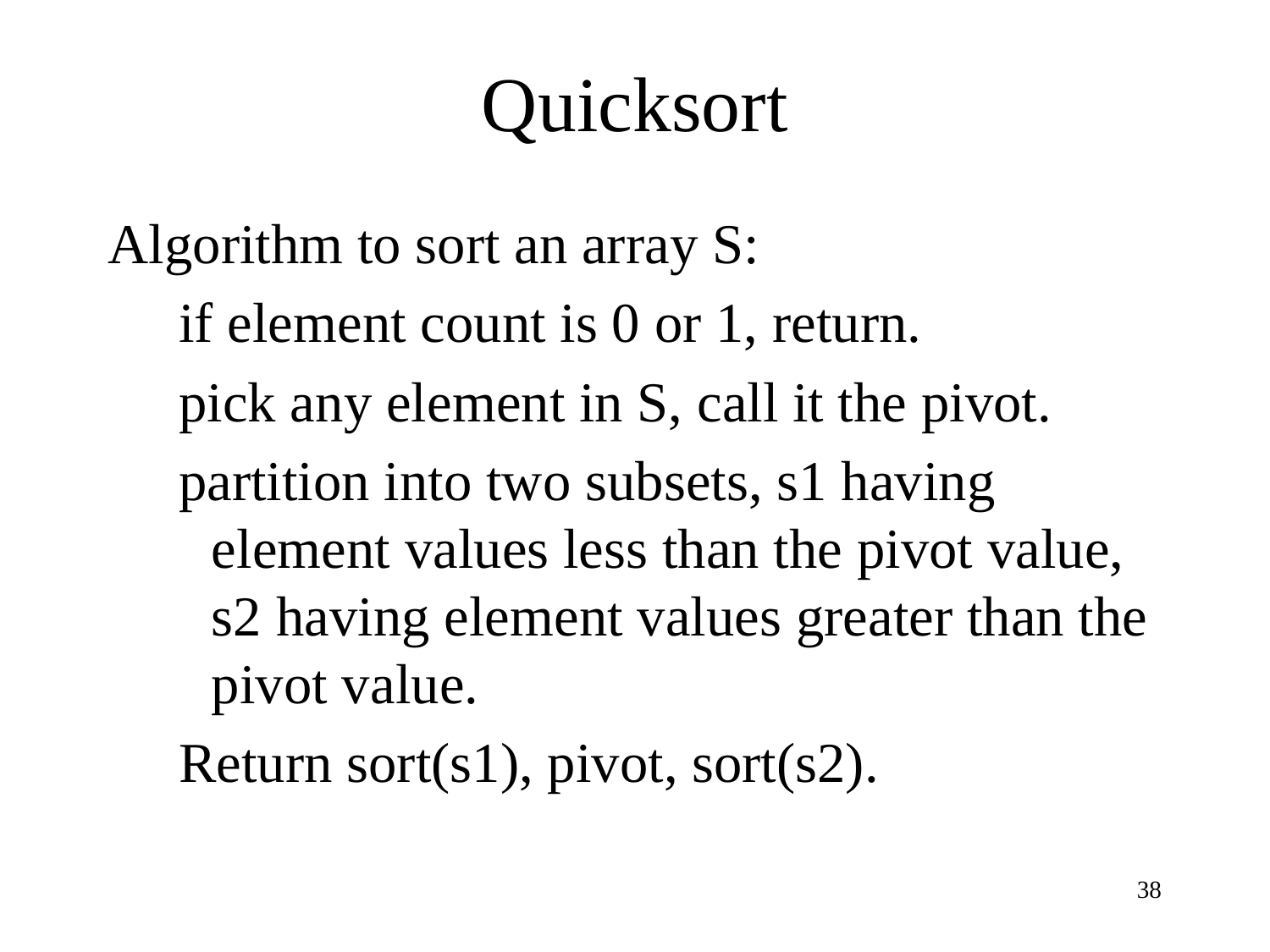

# Quicksort
Algorithm to sort an array S:
     if element count is 0 or 1, return.
     pick any element in S, call it the pivot.
     partition into two subsets, s1 having element values less than the pivot value, s2 having element values greater than the pivot value.
     Return sort(s1), pivot, sort(s2).
38